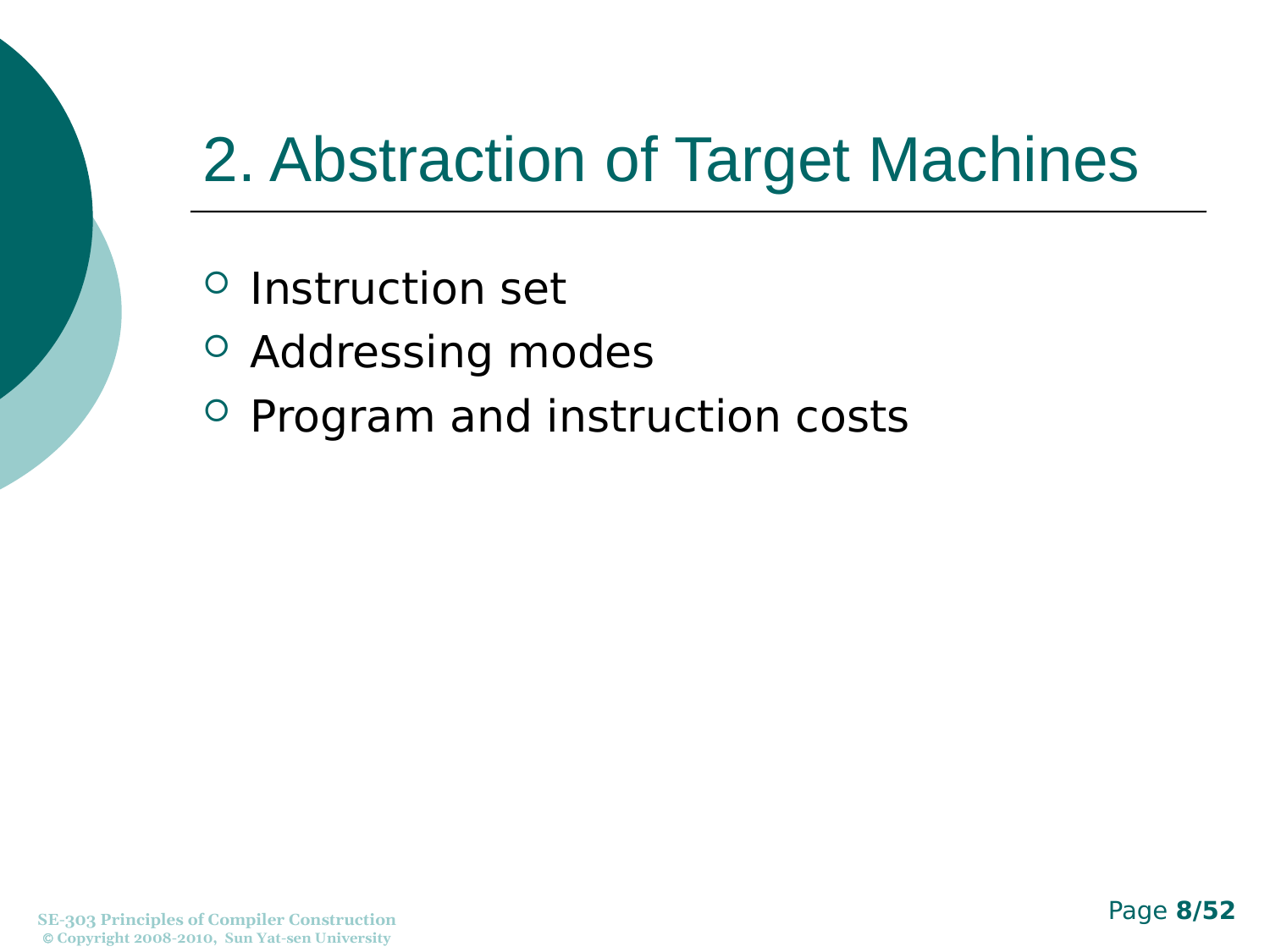

# 2. Abstraction of Target Machines
Instruction set
Addressing modes
Program and instruction costs
SE-303 Principles of Compiler Construction
© Copyright 2008-2010,  Sun Yat-sen University